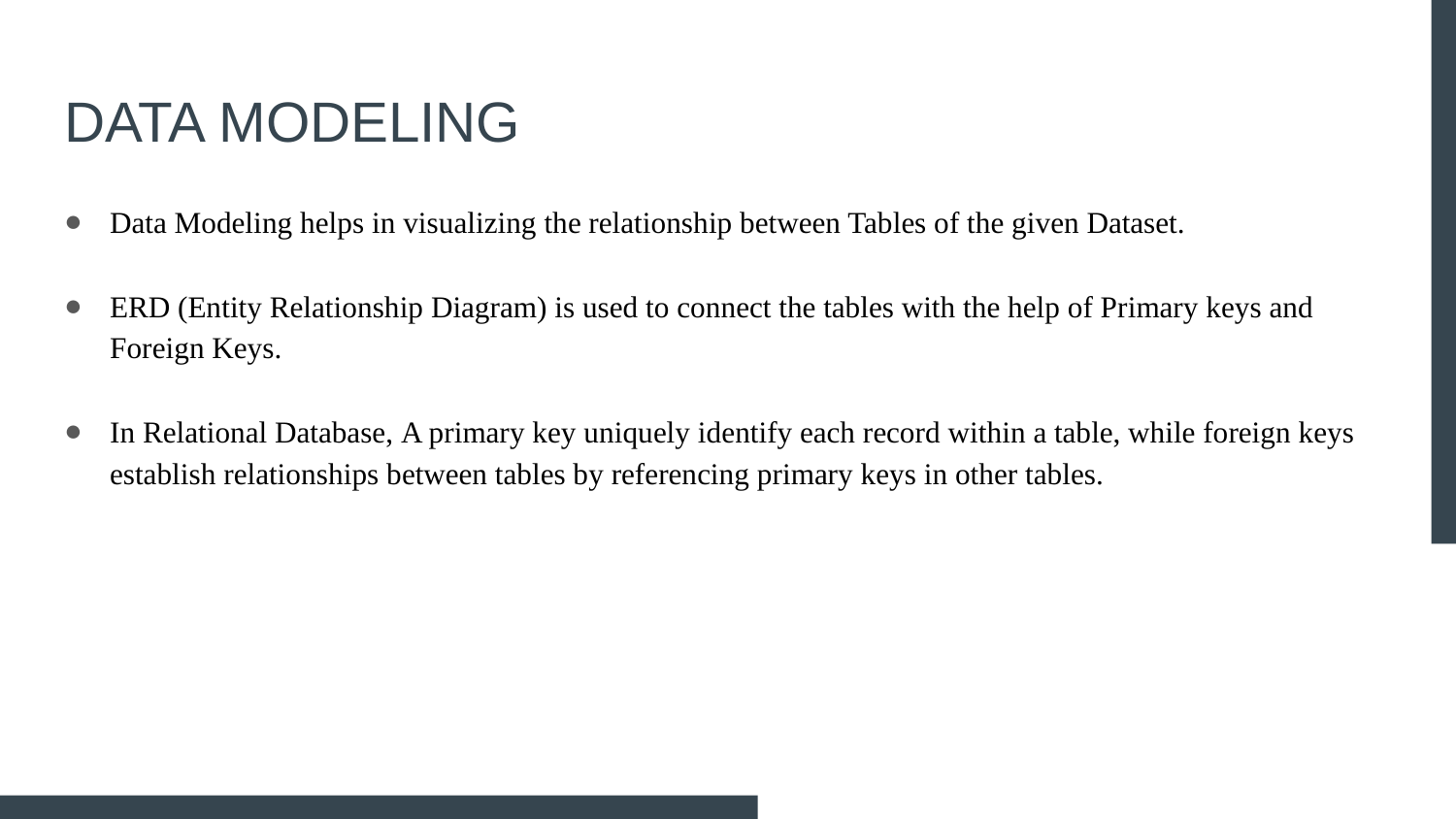

# DATA MODELING
Data Modeling helps in visualizing the relationship between Tables of the given Dataset.

ERD (Entity Relationship Diagram) is used to connect the tables with the help of Primary keys and Foreign Keys.

In Relational Database, A primary key uniquely identify each record within a table, while foreign keys establish relationships between tables by referencing primary keys in other tables.